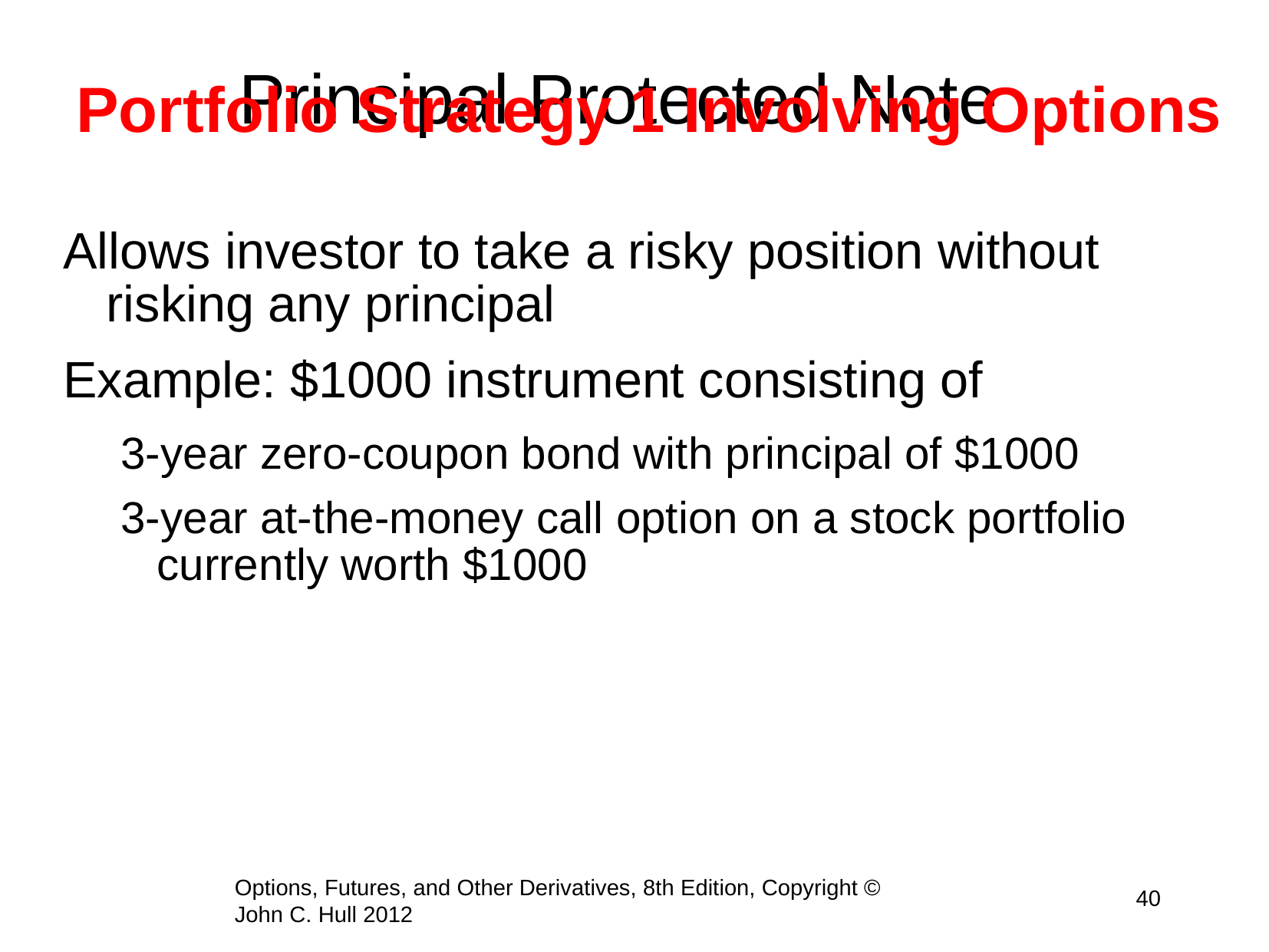

# Principal Protected Note
Portfolio Strategy 1 Involving Options
Allows investor to take a risky position without risking any principal
Example: $1000 instrument consisting of
3-year zero-coupon bond with principal of $1000
3-year at-the-money call option on a stock portfolio currently worth $1000
Options, Futures, and Other Derivatives, 8th Edition, Copyright © John C. Hull 2012
40